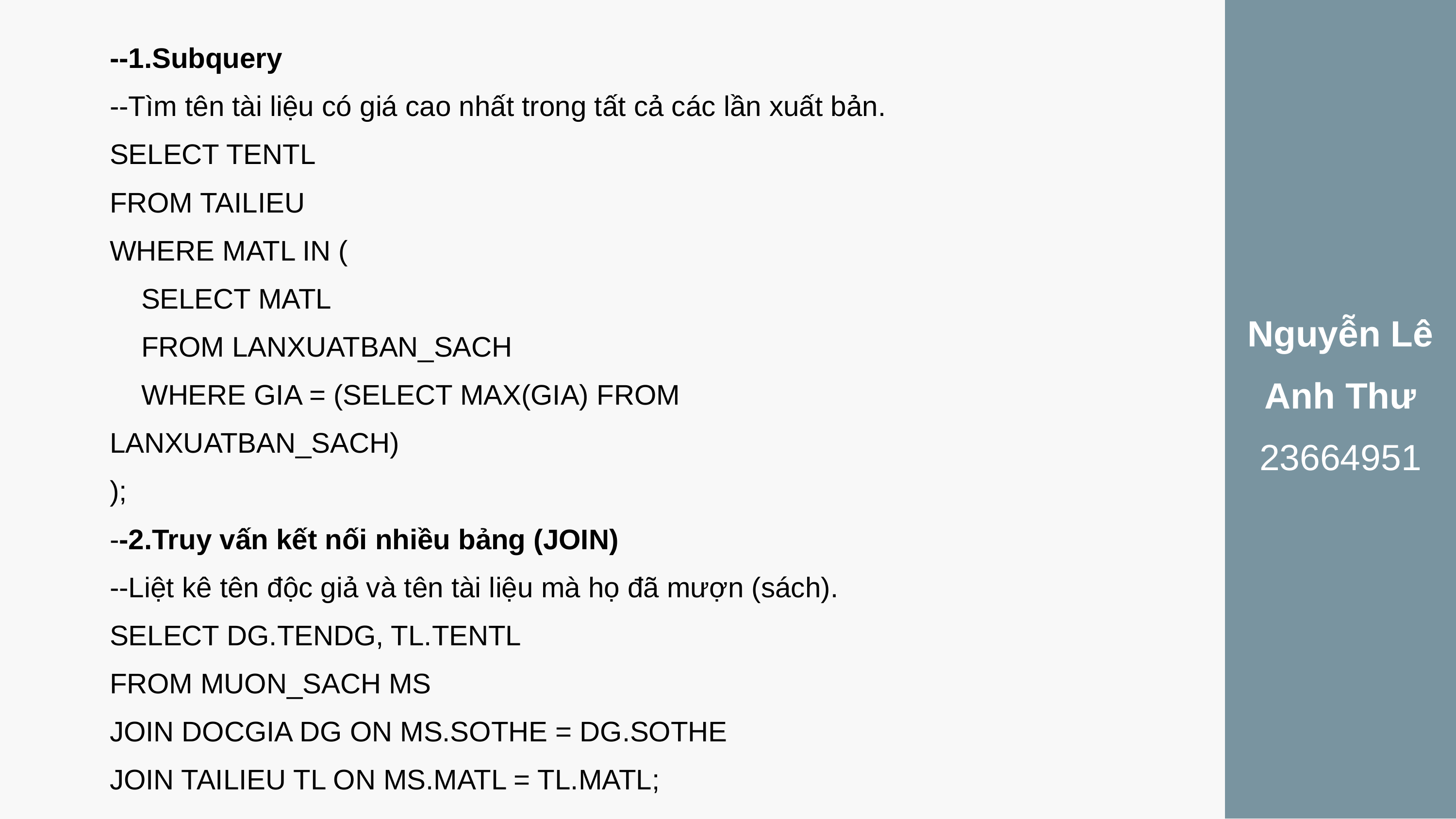

Nguyễn Lê Anh Thư
23664951
--1.Subquery
--Tìm tên tài liệu có giá cao nhất trong tất cả các lần xuất bản.
SELECT TENTL
FROM TAILIEU
WHERE MATL IN (
    SELECT MATL
    FROM LANXUATBAN_SACH
    WHERE GIA = (SELECT MAX(GIA) FROM LANXUATBAN_SACH)
);
--2.Truy vấn kết nối nhiều bảng (JOIN)
--Liệt kê tên độc giả và tên tài liệu mà họ đã mượn (sách).
SELECT DG.TENDG, TL.TENTL
FROM MUON_SACH MS
JOIN DOCGIA DG ON MS.SOTHE = DG.SOTHE
JOIN TAILIEU TL ON MS.MATL = TL.MATL;